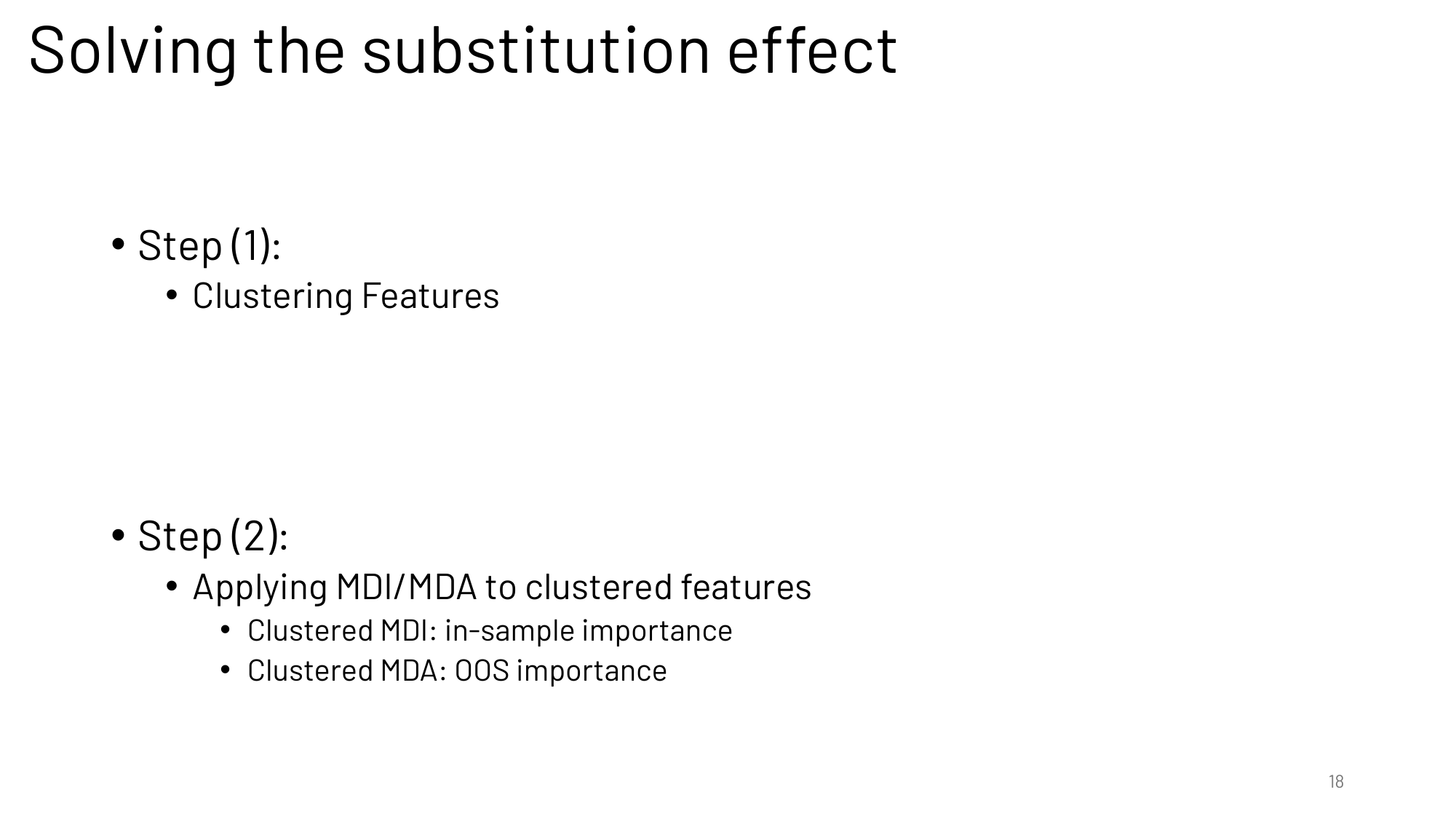

Solving the substitution effect
Step (1):
Clustering Features

Step (2):
Applying MDI/MDA to clustered features
Clustered MDI: in-sample importance
Clustered MDA: OOS importance

18